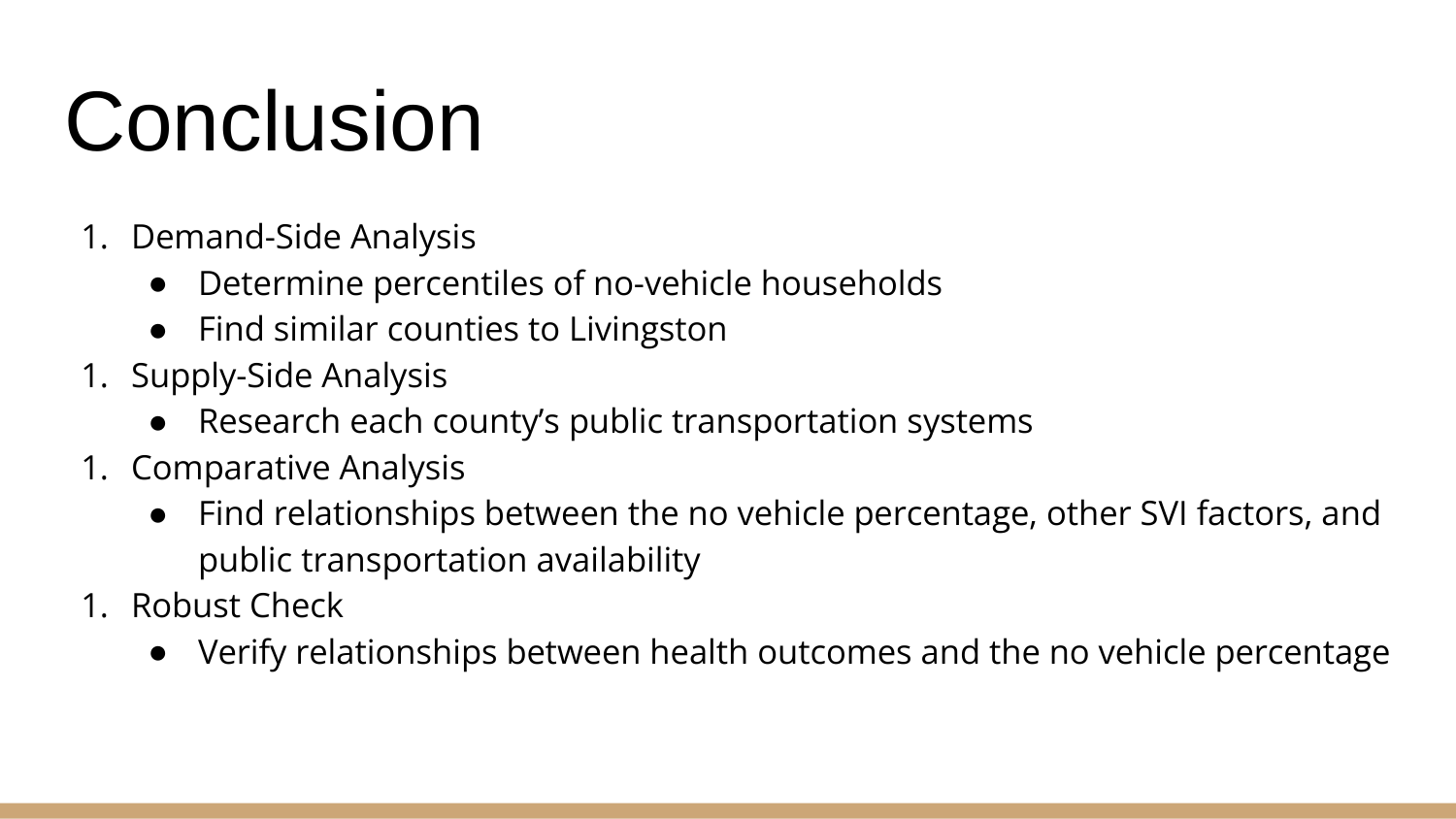

# Conclusion
Demand-Side Analysis
Determine percentiles of no-vehicle households
Find similar counties to Livingston
Supply-Side Analysis
Research each county’s public transportation systems
Comparative Analysis
Find relationships between the no vehicle percentage, other SVI factors, and public transportation availability
Robust Check
Verify relationships between health outcomes and the no vehicle percentage